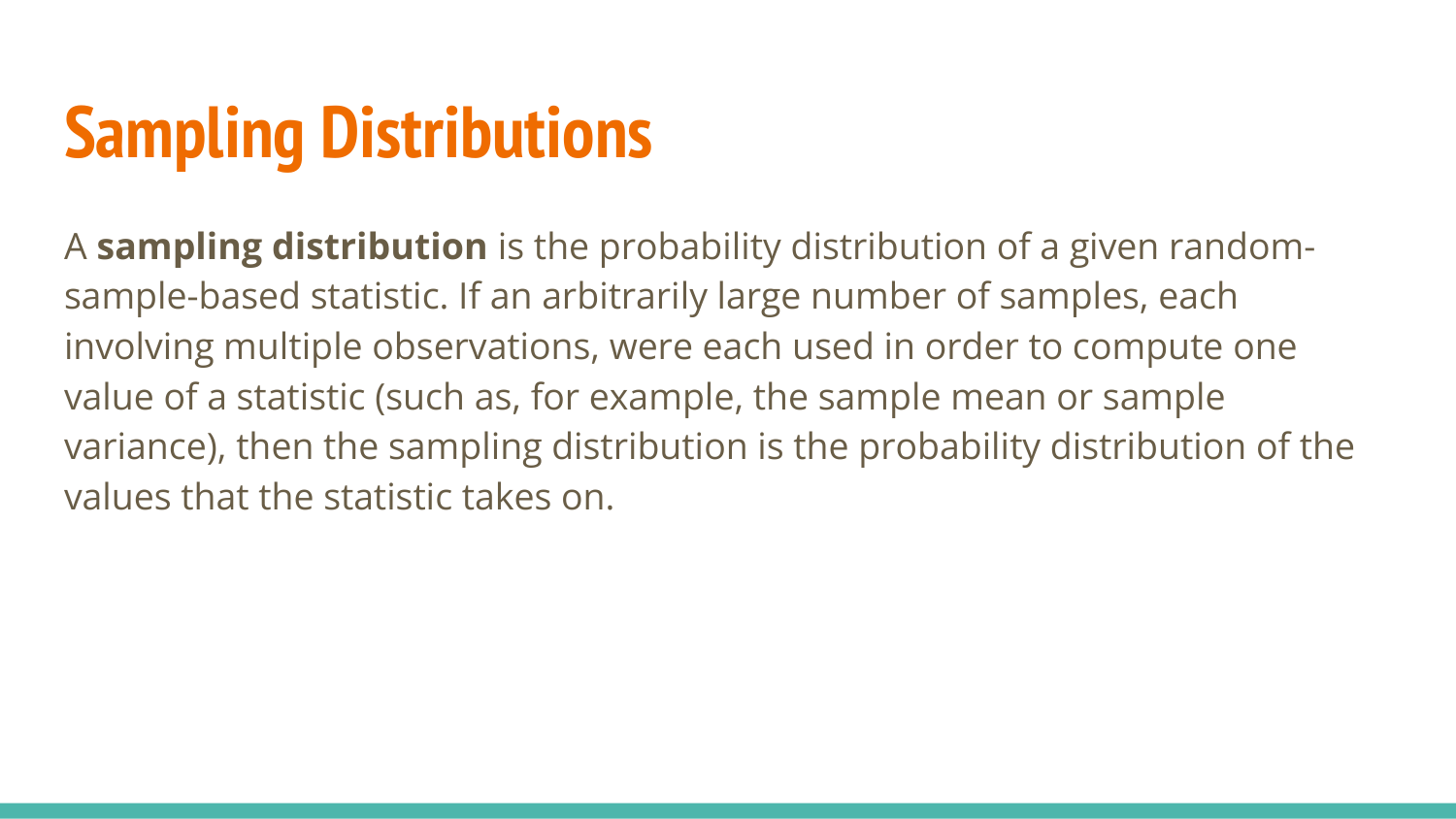

# Sampling Distributions
A sampling distribution is the probability distribution of a given random-sample-based statistic. If an arbitrarily large number of samples, each involving multiple observations, were each used in order to compute one value of a statistic (such as, for example, the sample mean or sample variance), then the sampling distribution is the probability distribution of the values that the statistic takes on.